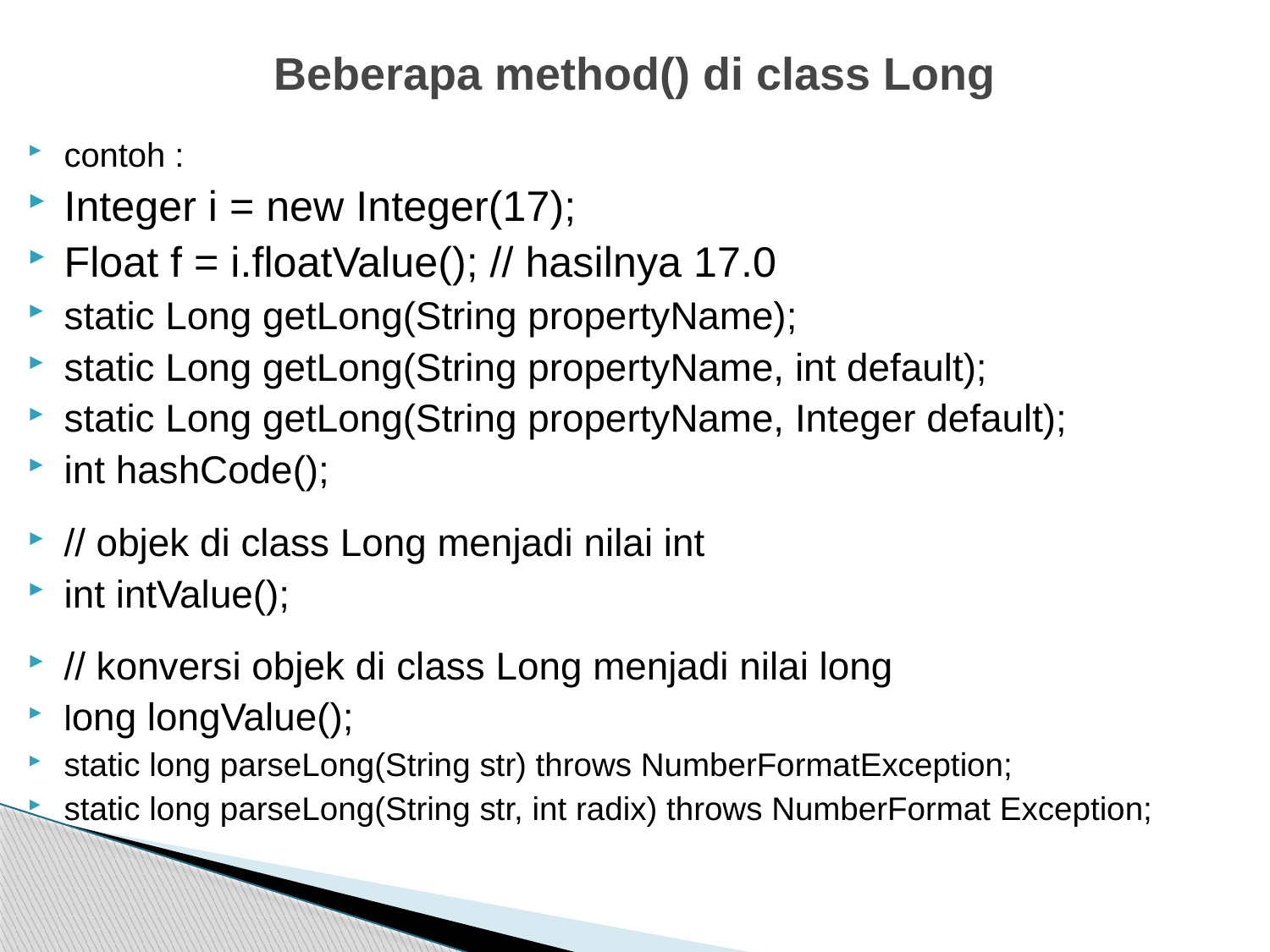

# Beberapa method() di class Long
contoh :
Integer i = new Integer(17);
Float f = i.floatValue(); // hasilnya 17.0
static Long getLong(String propertyName);
static Long getLong(String propertyName, int default);
static Long getLong(String propertyName, Integer default);
int hashCode();

// objek di class Long menjadi nilai int
int intValue();

// konversi objek di class Long menjadi nilai long
long longValue();
static long parseLong(String str) throws NumberFormatException;
static long parseLong(String str, int radix) throws NumberFormat Exception;